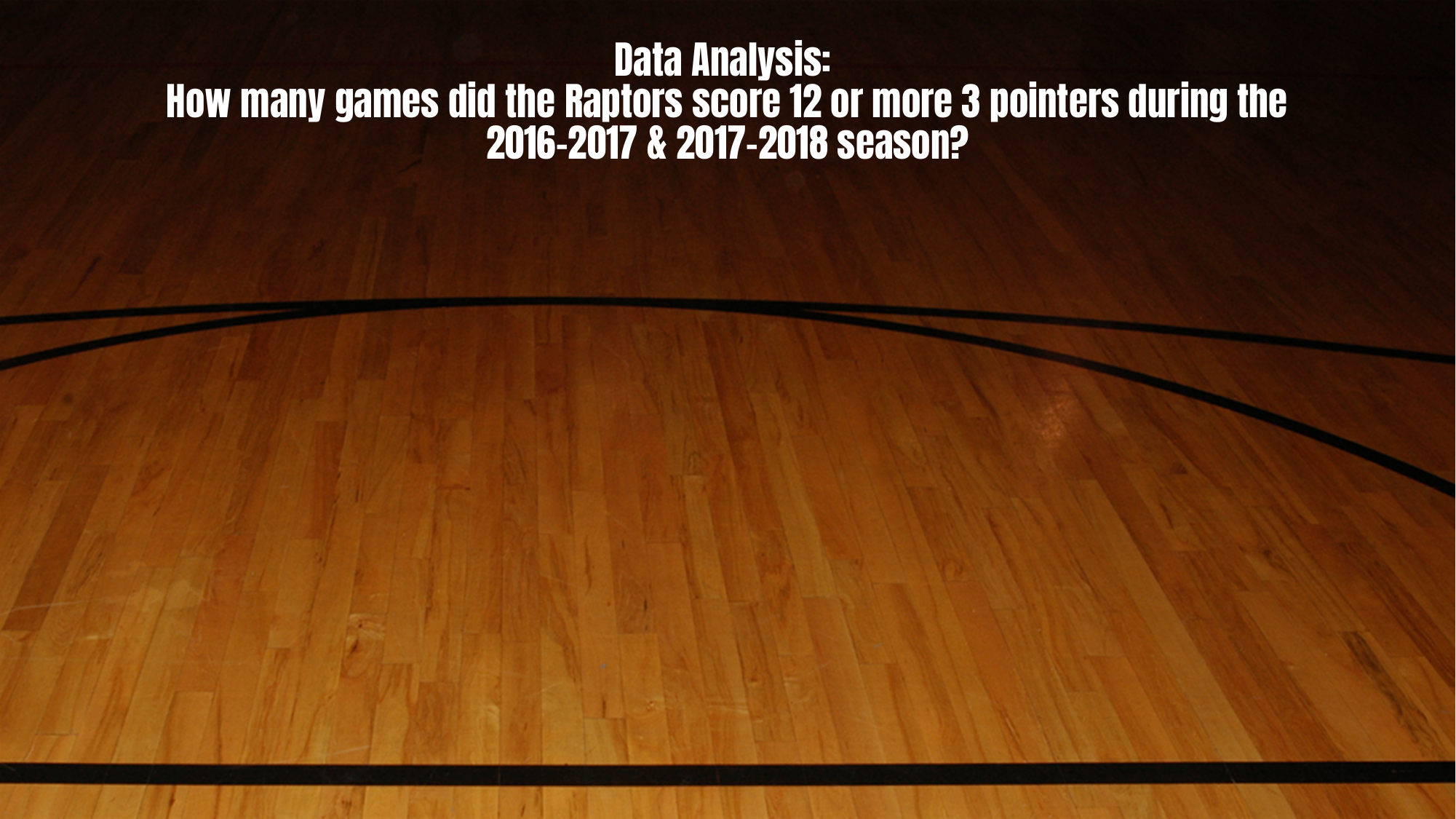

# Data Analysis: How many games did the Raptors score 12 or more 3 pointers during the 2016-2017 & 2017-2018 season?